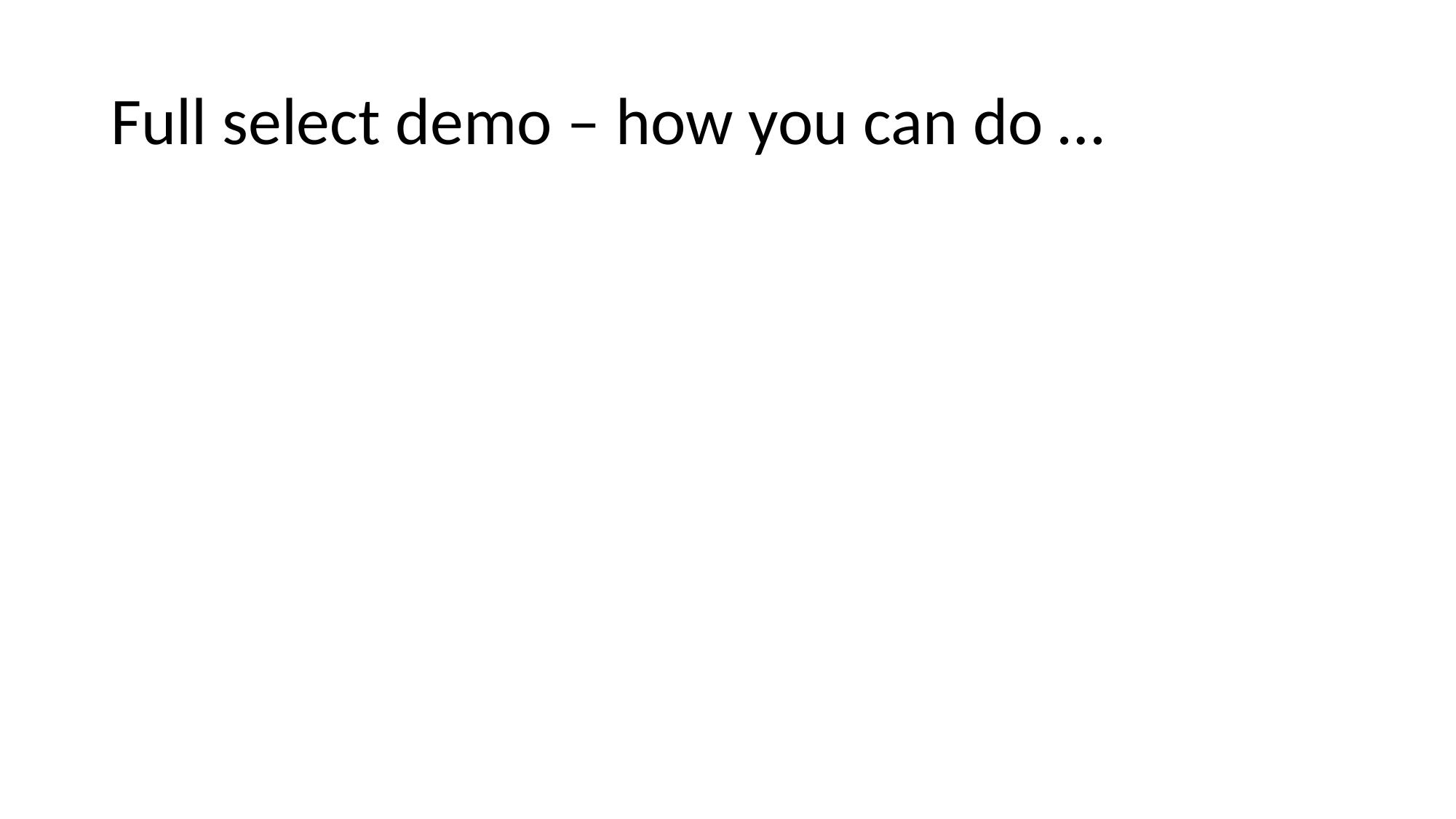

# Full select demo – how you can do …